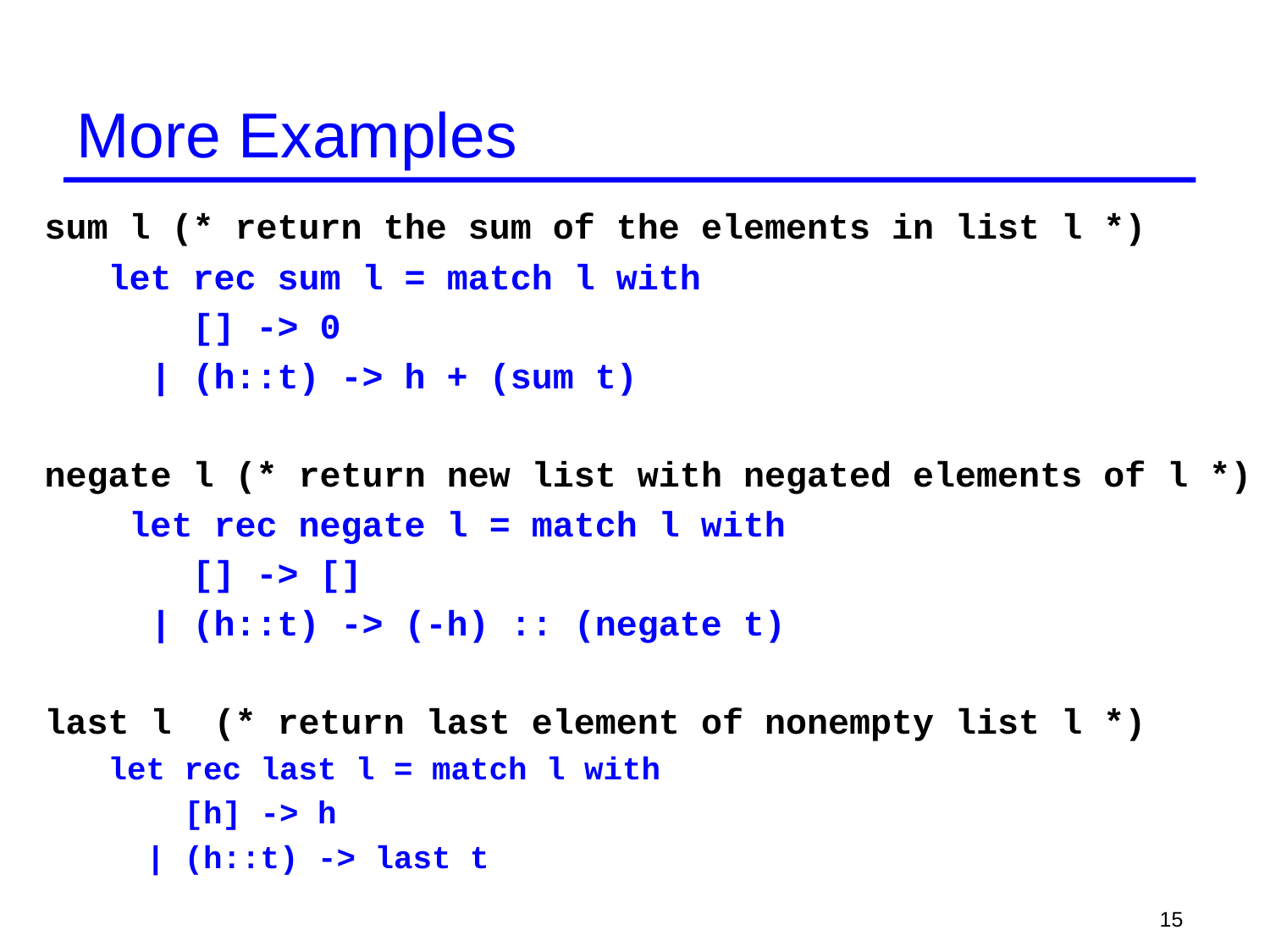

# More Examples
sum l (* return the sum of the elements in list l *)
let rec sum l = match l with
    [] -> 0
  | (h::t) -> h + (sum t)

negate l (* return new list with negated elements of l *)
    let rec negate l = match l with
       [] -> []
     | (h::t) -> (-h) :: (negate t)

last l  (* return last element of nonempty list l *)
let rec last l = match l with
    [h] -> h
  | (h::t) -> last t
15